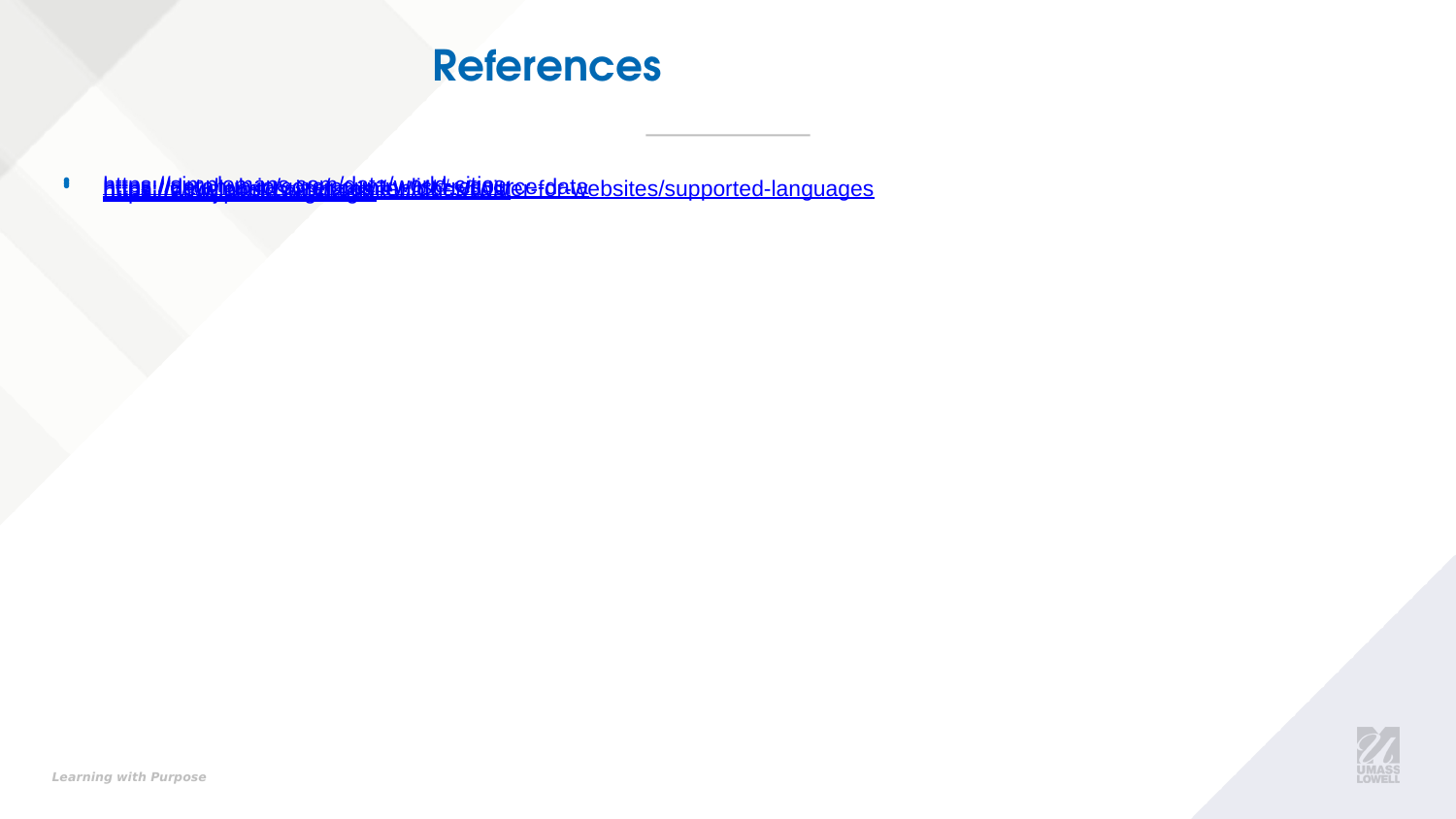

# References
https://simplemaps.com/data/world-cities
https://datahub.io/core/country-list#resource-data
https://developer.twitter.com/en/docs/twitter-for-websites/supported-languages
https://www.worldstandards.eu/other/tlds/
https://emojipedia.org/flags/